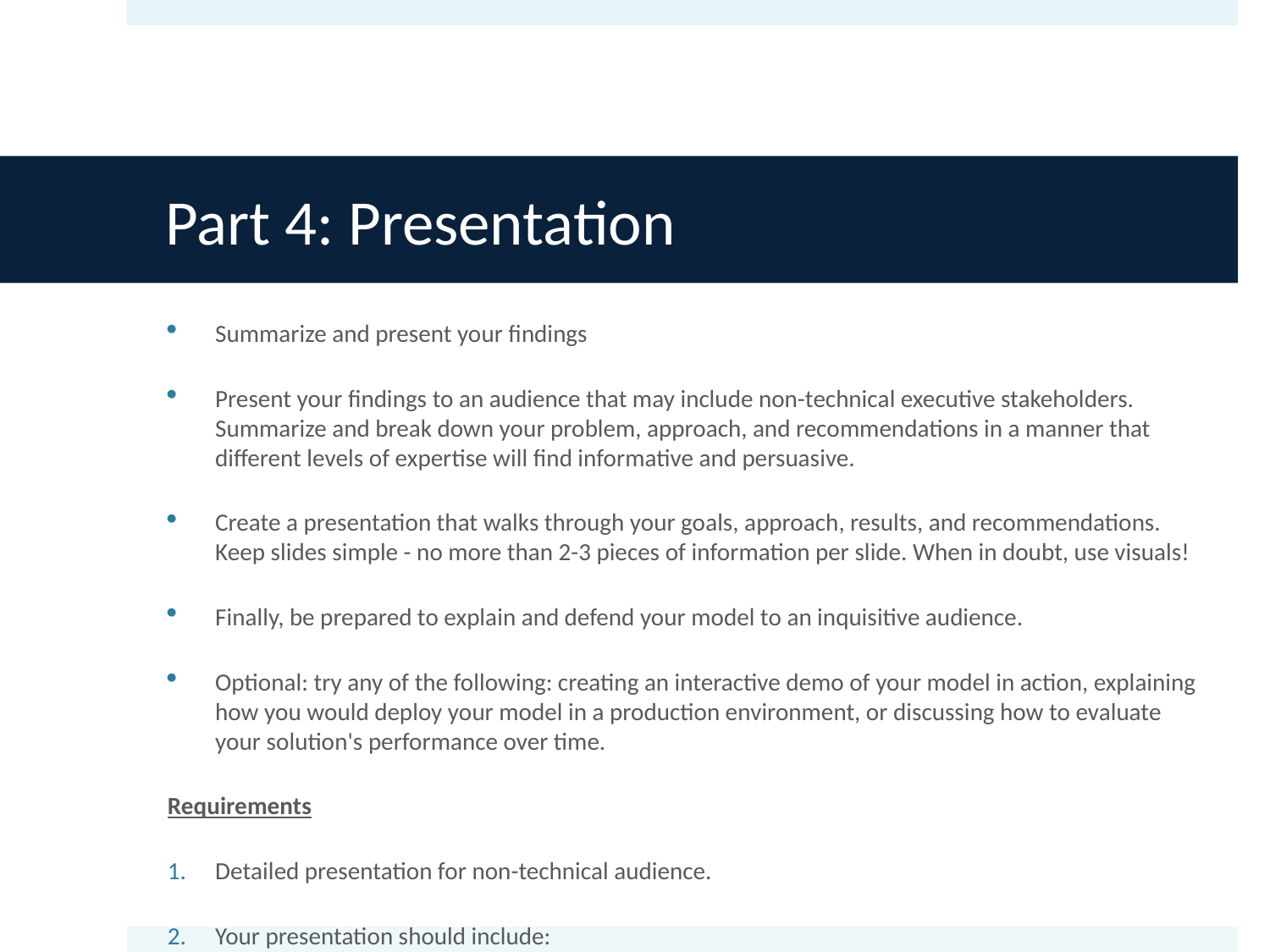

# Part 4: Presentation
Summarize and present your findings
Present your findings to an audience that may include non-technical executive stakeholders. Summarize and break down your problem, approach, and recommendations in a manner that different levels of expertise will find informative and persuasive.
Create a presentation that walks through your goals, approach, results, and recommendations. Keep slides simple - no more than 2-3 pieces of information per slide. When in doubt, use visuals!
Finally, be prepared to explain and defend your model to an inquisitive audience.
Optional: try any of the following: creating an interactive demo of your model in action, explaining how you would deploy your model in a production environment, or discussing how to evaluate your solution's performance over time.
Requirements
Detailed presentation for non-technical audience.
Your presentation should include:
A problem statement
Metrics and assumptions.
Approach and process.
Your model or solution
Performance evaluation (how your approach compares to your original success metrics).
Impact of your findings.
Recommendations or next steps.
Optional: Create/host an interactive demo of your model, explain how to deploy your model, or describe how you would evaluate performance over time.